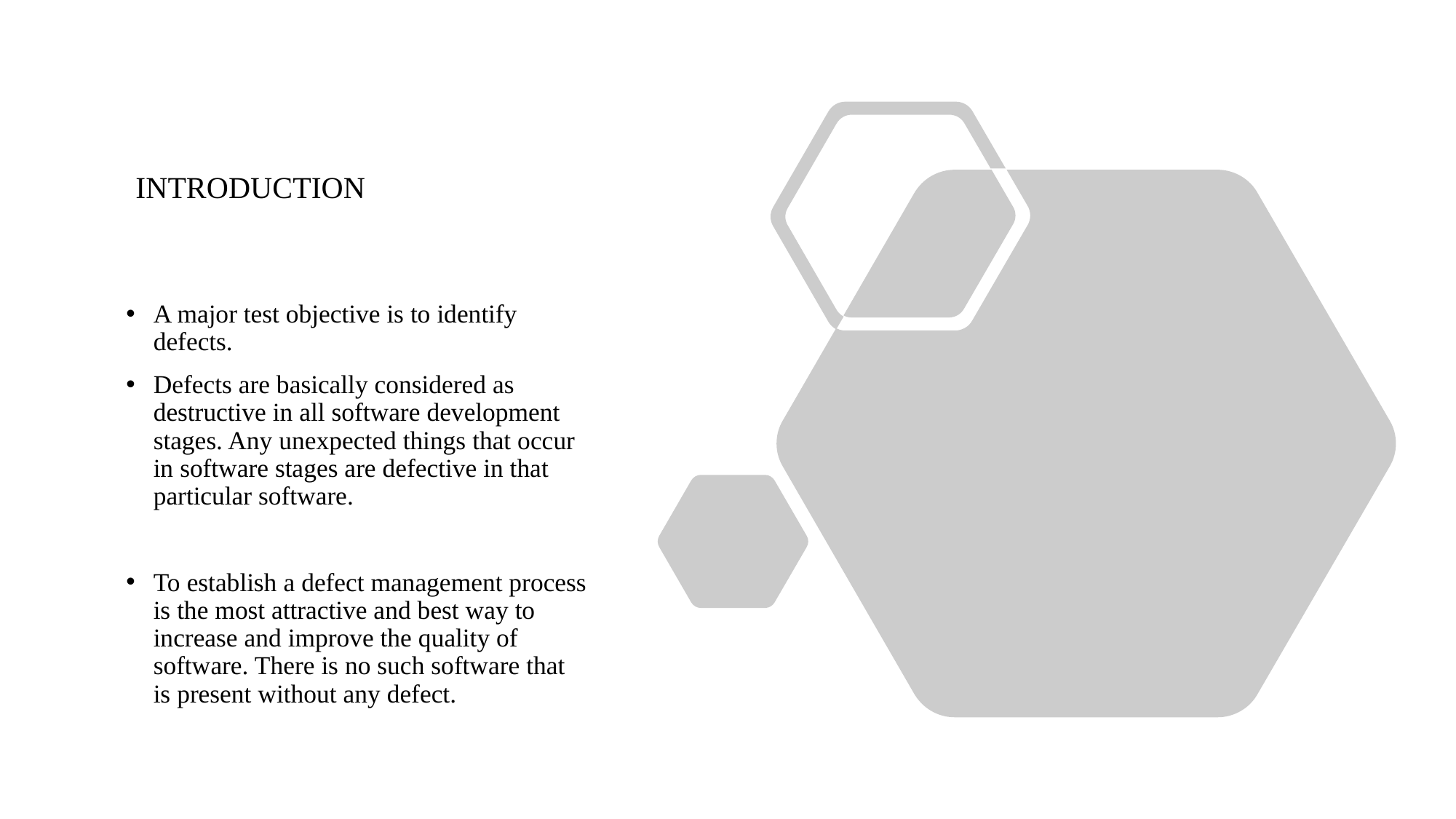

# INTRODUCTION

A major test objective is to identify defects.
Defects are basically considered as destructive in all software development stages. Any unexpected things that occur in software stages are defective in that particular software.

To establish a defect management process is the most attractive and best way to increase and improve the quality of software. There is no such software that is present without any defect.